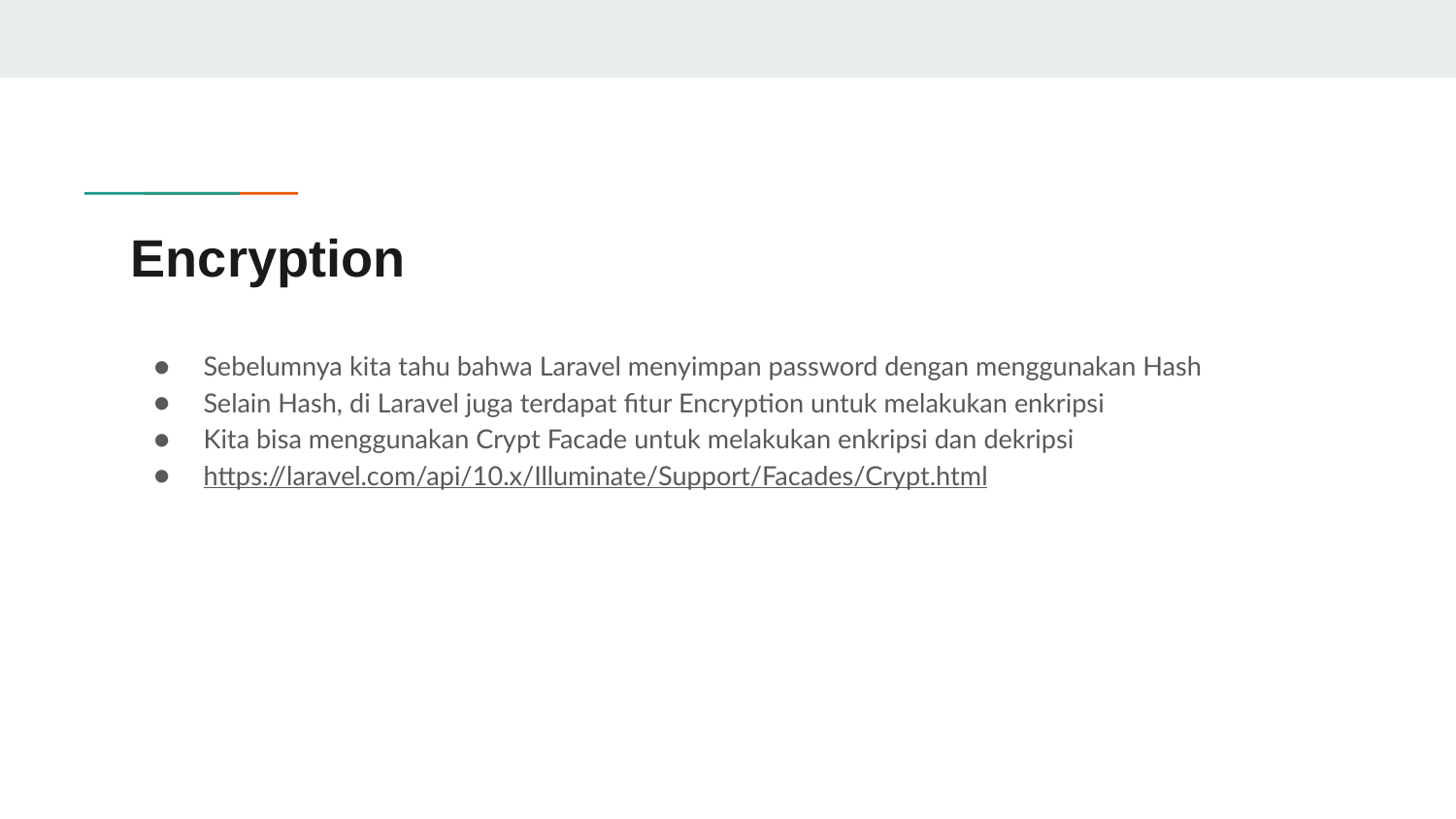

# Encryption
Sebelumnya kita tahu bahwa Laravel menyimpan password dengan menggunakan Hash
Selain Hash, di Laravel juga terdapat fitur Encryption untuk melakukan enkripsi
Kita bisa menggunakan Crypt Facade untuk melakukan enkripsi dan dekripsi
https://laravel.com/api/10.x/Illuminate/Support/Facades/Crypt.html